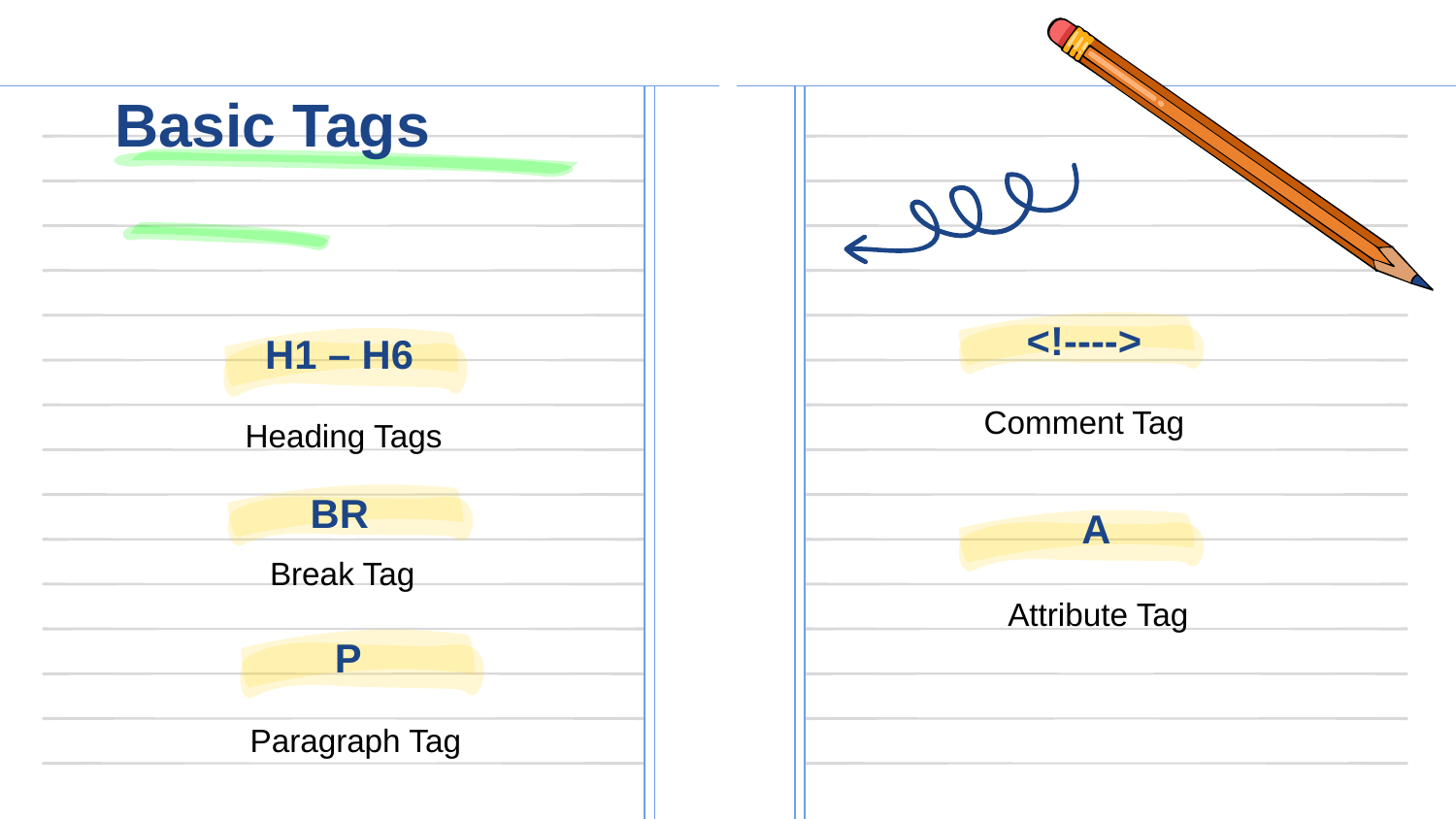

# Basic Tags

<!---->

H1 – H6
Comment Tag
Heading Tags

BR
A

Break Tag

Attribute Tag

P
Paragraph Tag